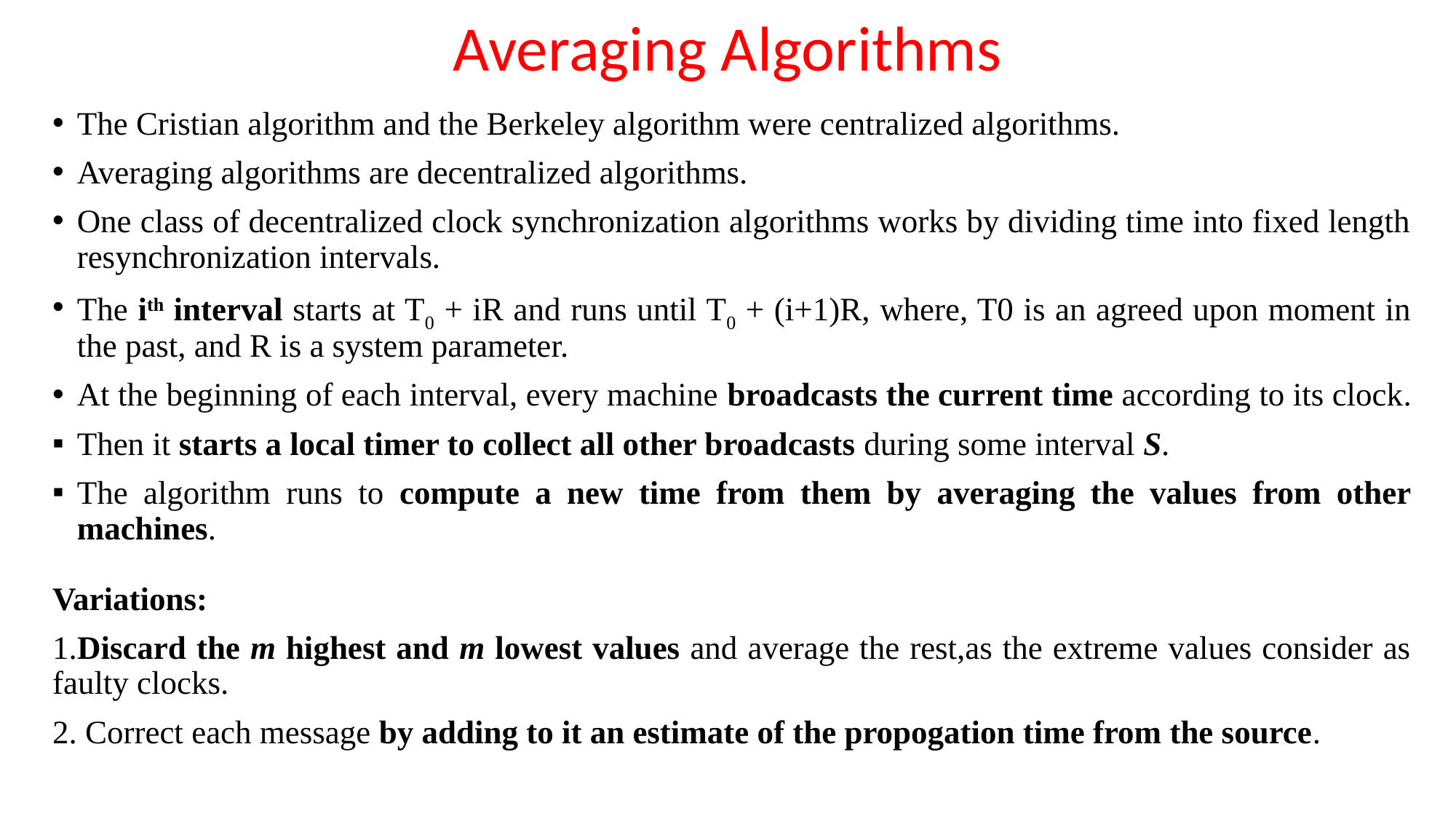

# Averaging Algorithms
The Cristian algorithm and the Berkeley algorithm were centralized algorithms.
Averaging algorithms are decentralized algorithms.
One class of decentralized clock synchronization algorithms works by dividing time into fixed length resynchronization intervals.
The ith interval starts at T0 + iR and runs until T0 + (i+1)R, where, T0 is an agreed upon moment in the past, and R is a system parameter.
At the beginning of each interval, every machine broadcasts the current time according to its clock.
Then it starts a local timer to collect all other broadcasts during some interval S.
The algorithm runs to compute a new time from them by averaging the values from other machines.

Variations:
1.Discard the m highest and m lowest values and average the rest,as the extreme values consider as faulty clocks.
2. Correct each message by adding to it an estimate of the propogation time from the source.